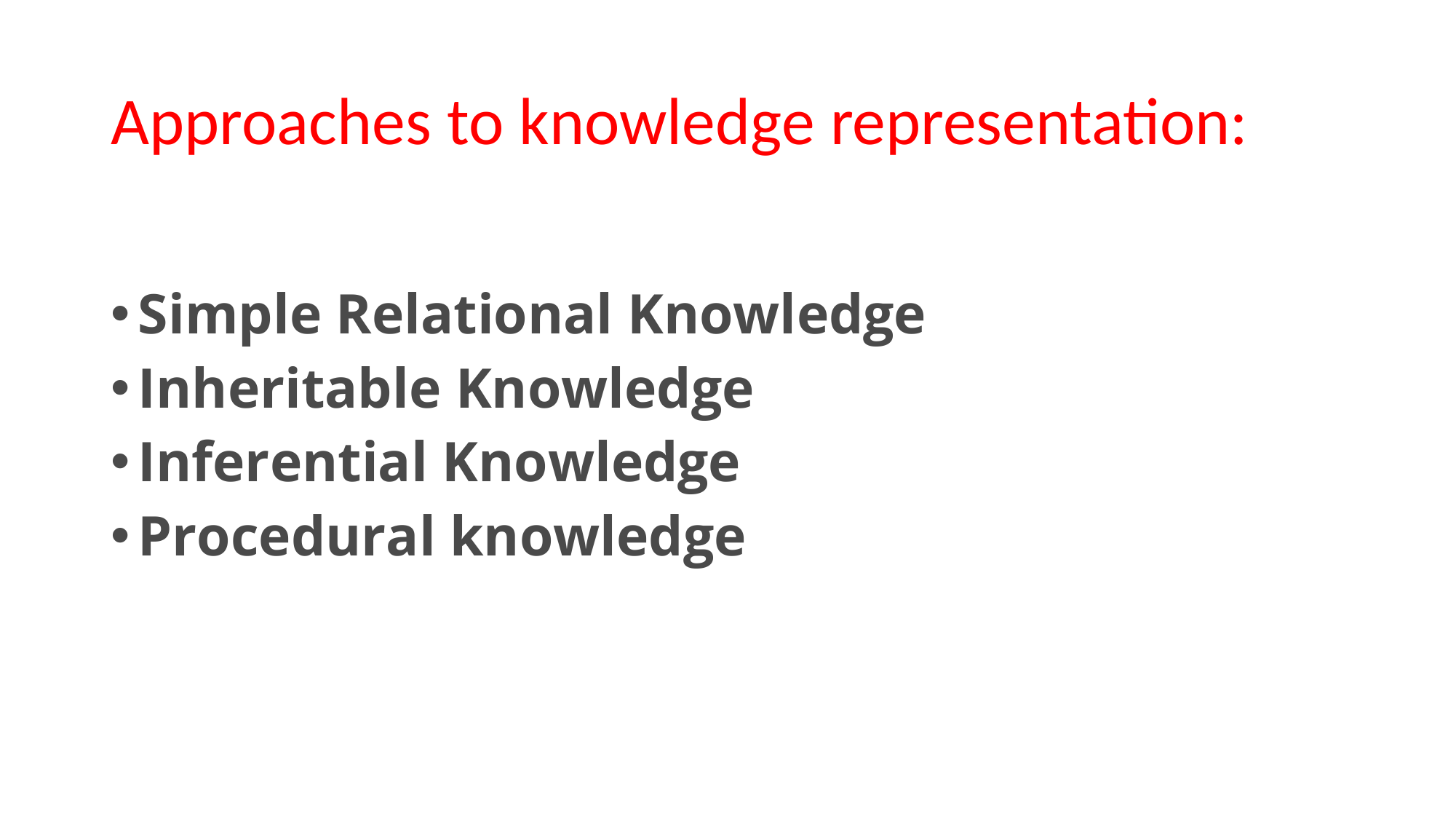

# Approaches to knowledge representation:
Simple Relational Knowledge
Inheritable Knowledge
Inferential Knowledge
Procedural knowledge